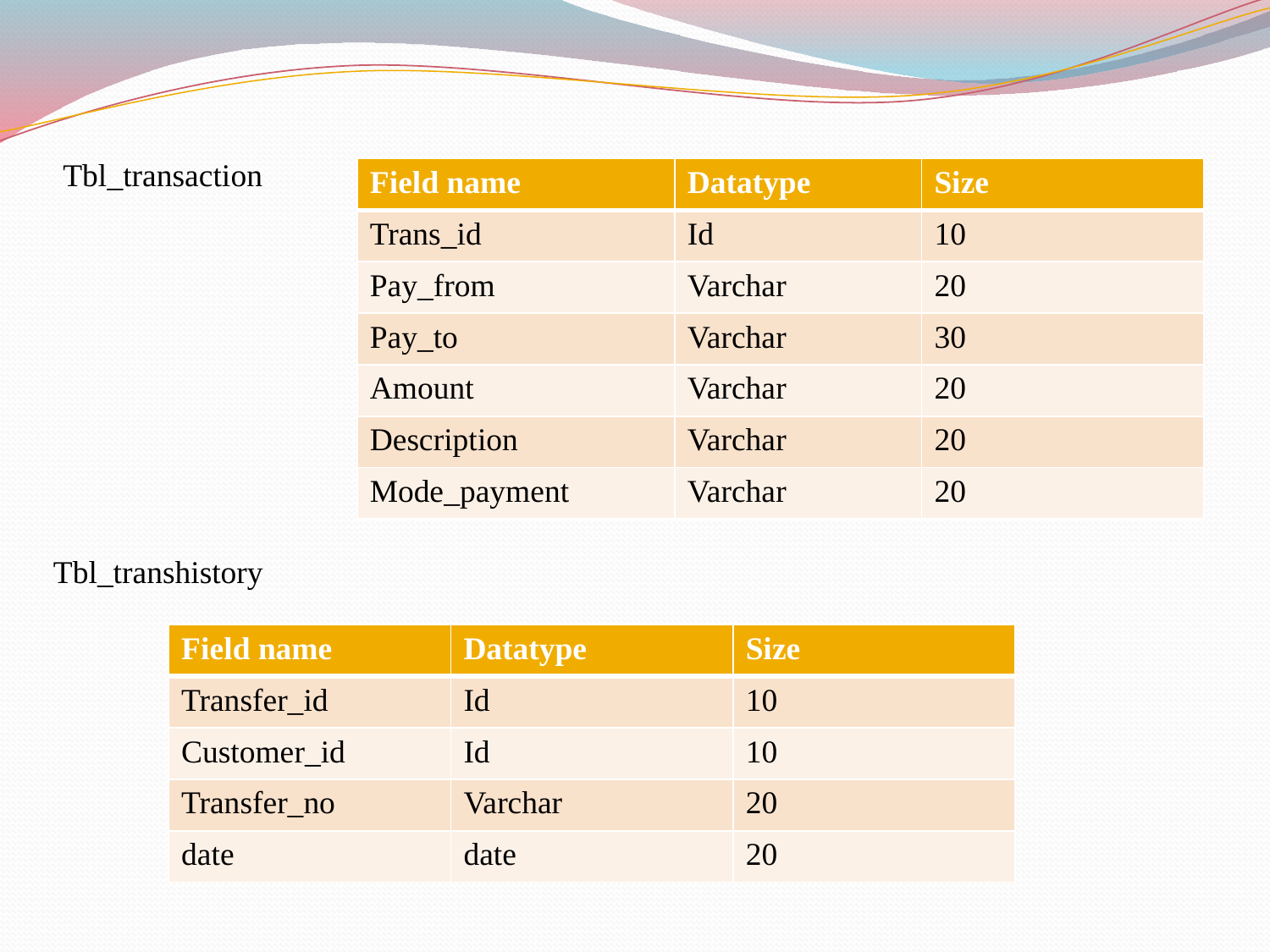

Tbl_transaction
| Field name | Datatype | Size |
| --- | --- | --- |
| Trans\_id | Id | 10 |
| Pay\_from | Varchar | 20 |
| Pay\_to | Varchar | 30 |
| Amount | Varchar | 20 |
| Description | Varchar | 20 |
| Mode\_payment | Varchar | 20 |
Tbl_transhistory
| Field name | Datatype | Size |
| --- | --- | --- |
| Transfer\_id | Id | 10 |
| Customer\_id | Id | 10 |
| Transfer\_no | Varchar | 20 |
| date | date | 20 |